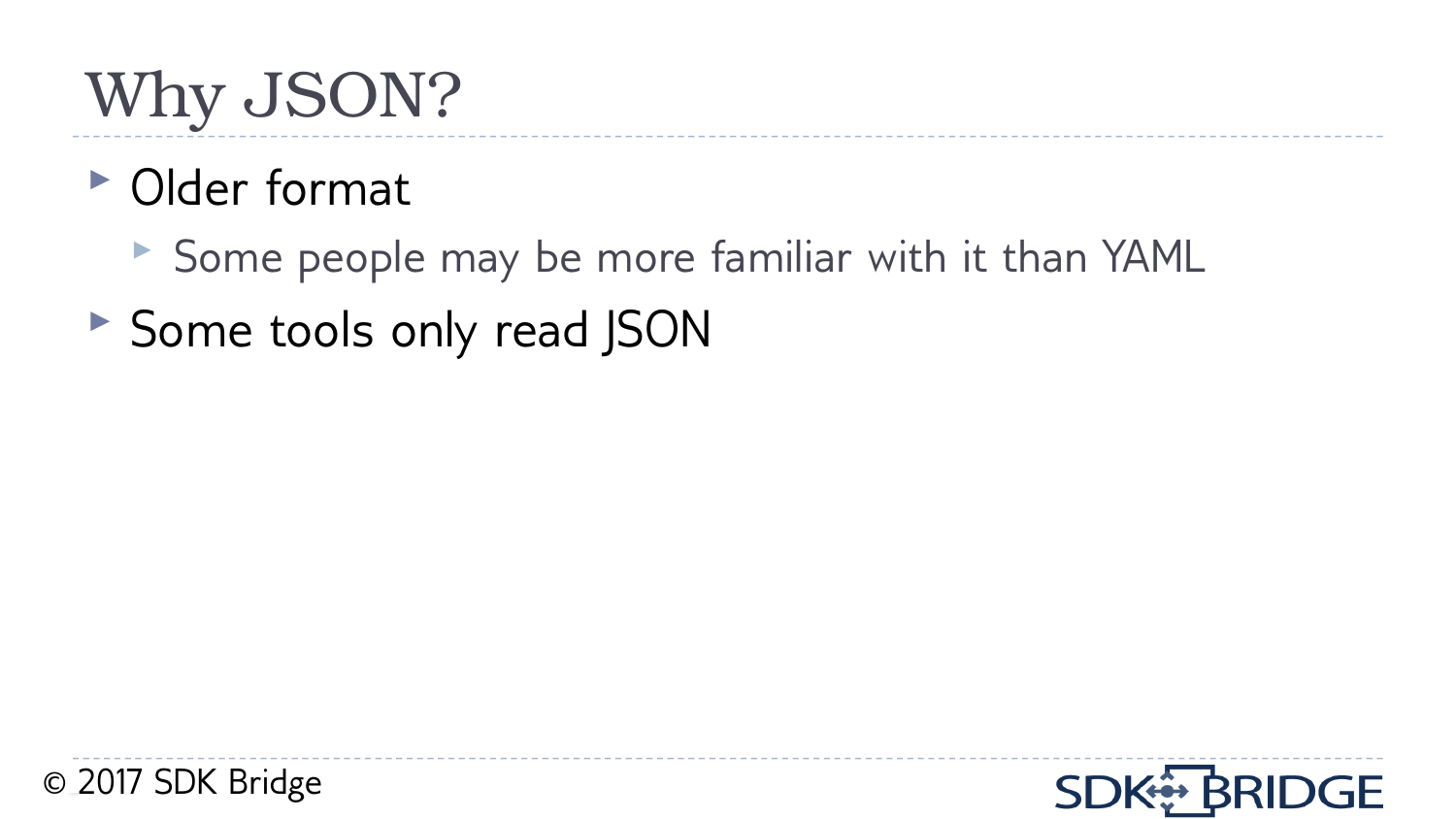

# Why JSON?
Older format
Some people may be more familiar with it than YAML
Some tools only read JSON